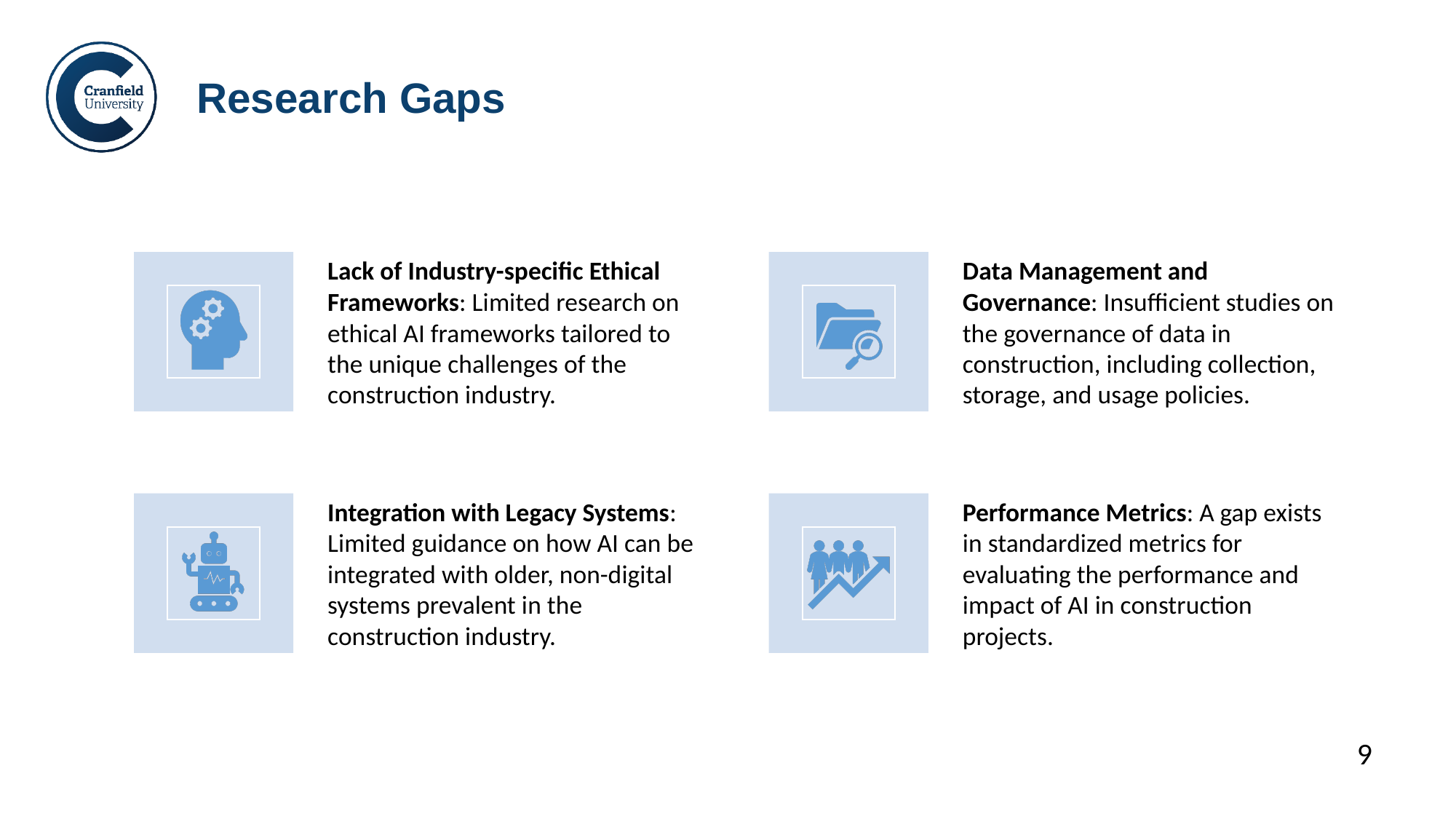

# Research Gaps
Lack of Industry-specific Ethical Frameworks: Limited research on ethical AI frameworks tailored to the unique challenges of the construction industry.
Data Management and Governance: Insufficient studies on the governance of data in construction, including collection, storage, and usage policies.
Integration with Legacy Systems: Limited guidance on how AI can be integrated with older, non-digital systems prevalent in the construction industry.
Performance Metrics: A gap exists in standardized metrics for evaluating the performance and impact of AI in construction projects.
9